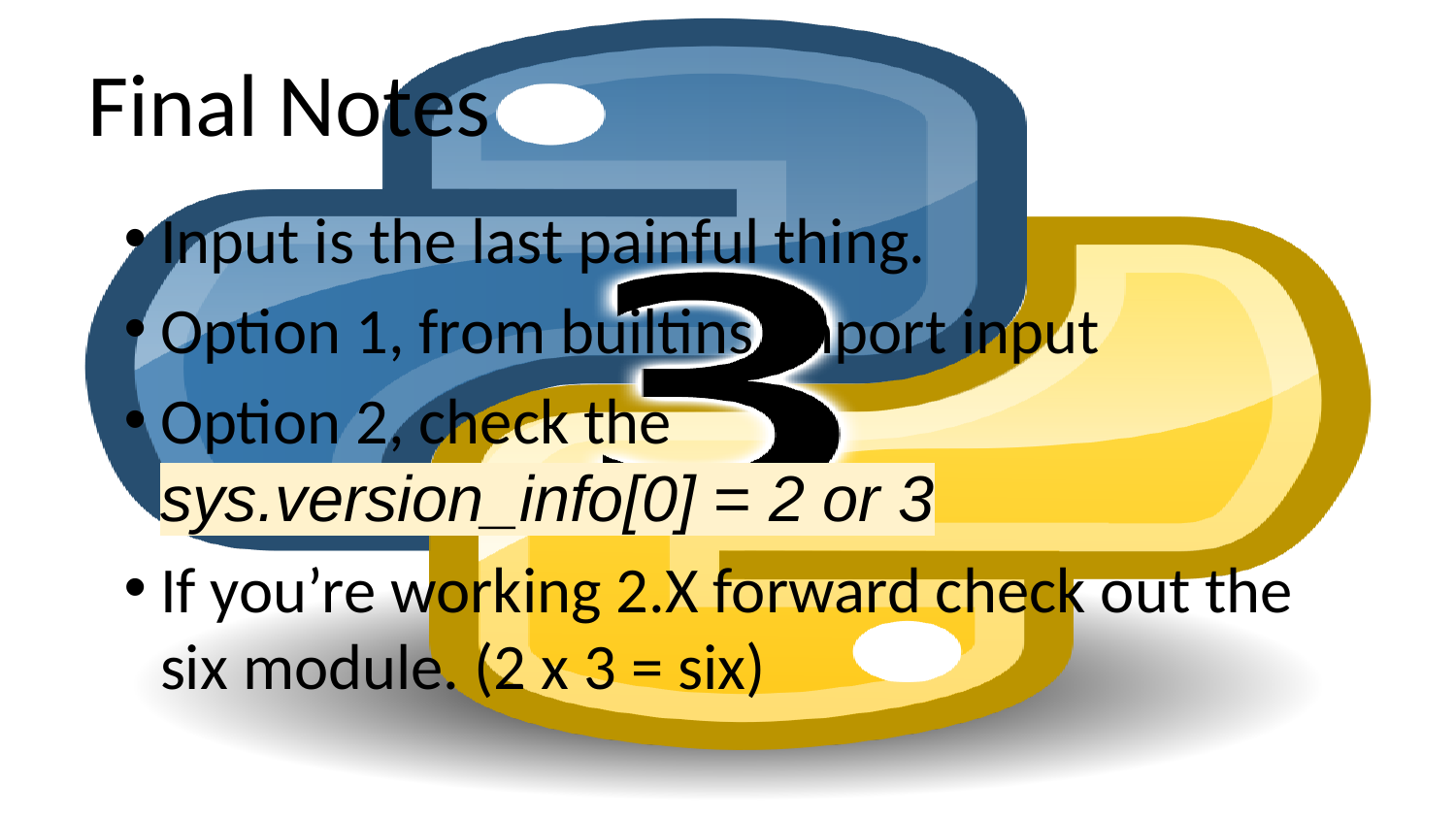

# Final Notes
Input is the last painful thing.
Option 1, from builtins import input
Option 2, check the
sys.version_info[0] = 2 or 3
If you’re working 2.X forward check out the six module. (2 x 3 = six)